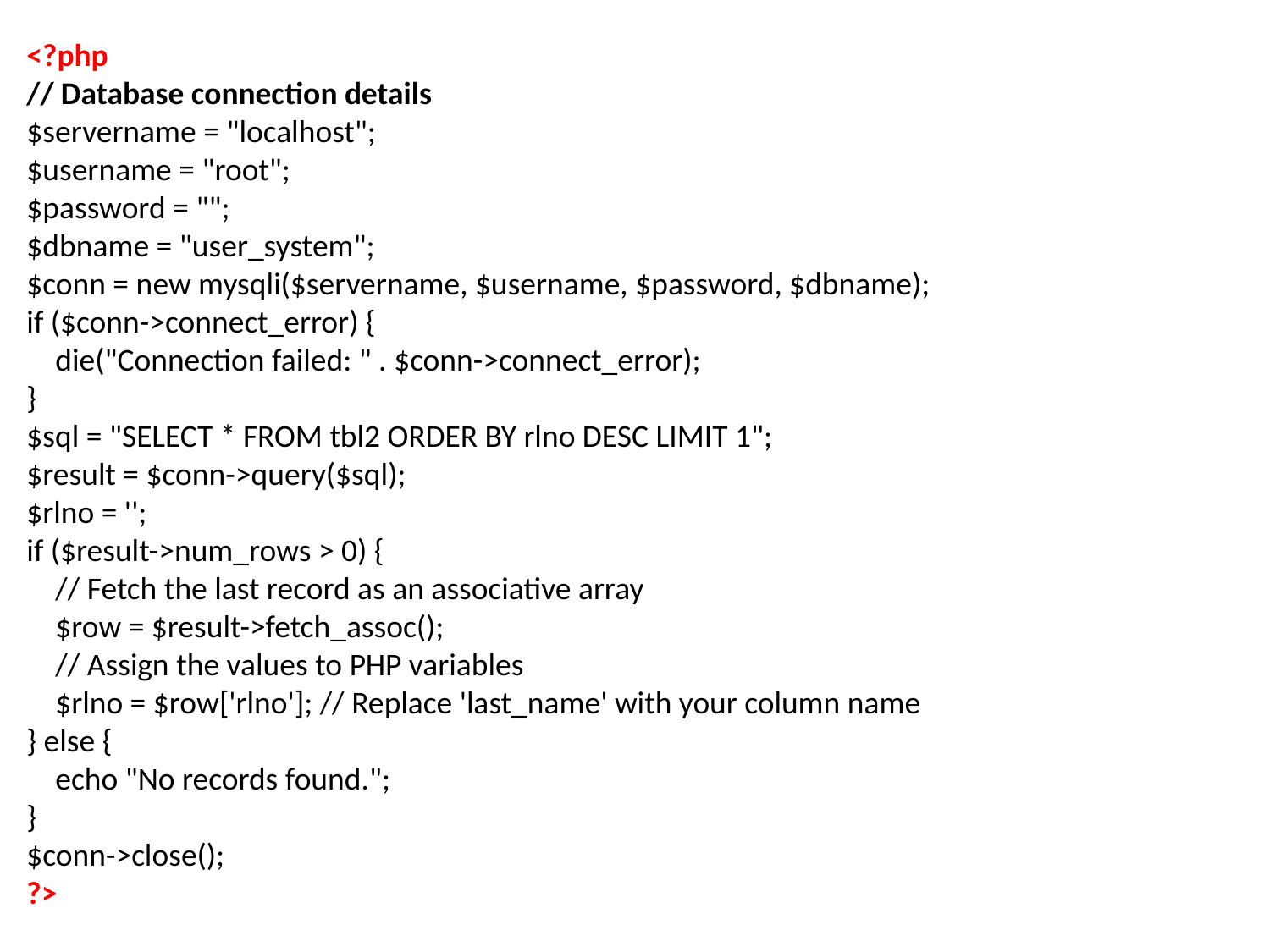

<?php
// Database connection details
$servername = "localhost";
$username = "root";
$password = "";
$dbname = "user_system";
$conn = new mysqli($servername, $username, $password, $dbname);
if ($conn->connect_error) {
    die("Connection failed: " . $conn->connect_error);
}
$sql = "SELECT * FROM tbl2 ORDER BY rlno DESC LIMIT 1";
$result = $conn->query($sql);
$rlno = '';
if ($result->num_rows > 0) {
    // Fetch the last record as an associative array
    $row = $result->fetch_assoc();
    // Assign the values to PHP variables
    $rlno = $row['rlno']; // Replace 'last_name' with your column name
} else {
    echo "No records found.";
}
$conn->close();
?>